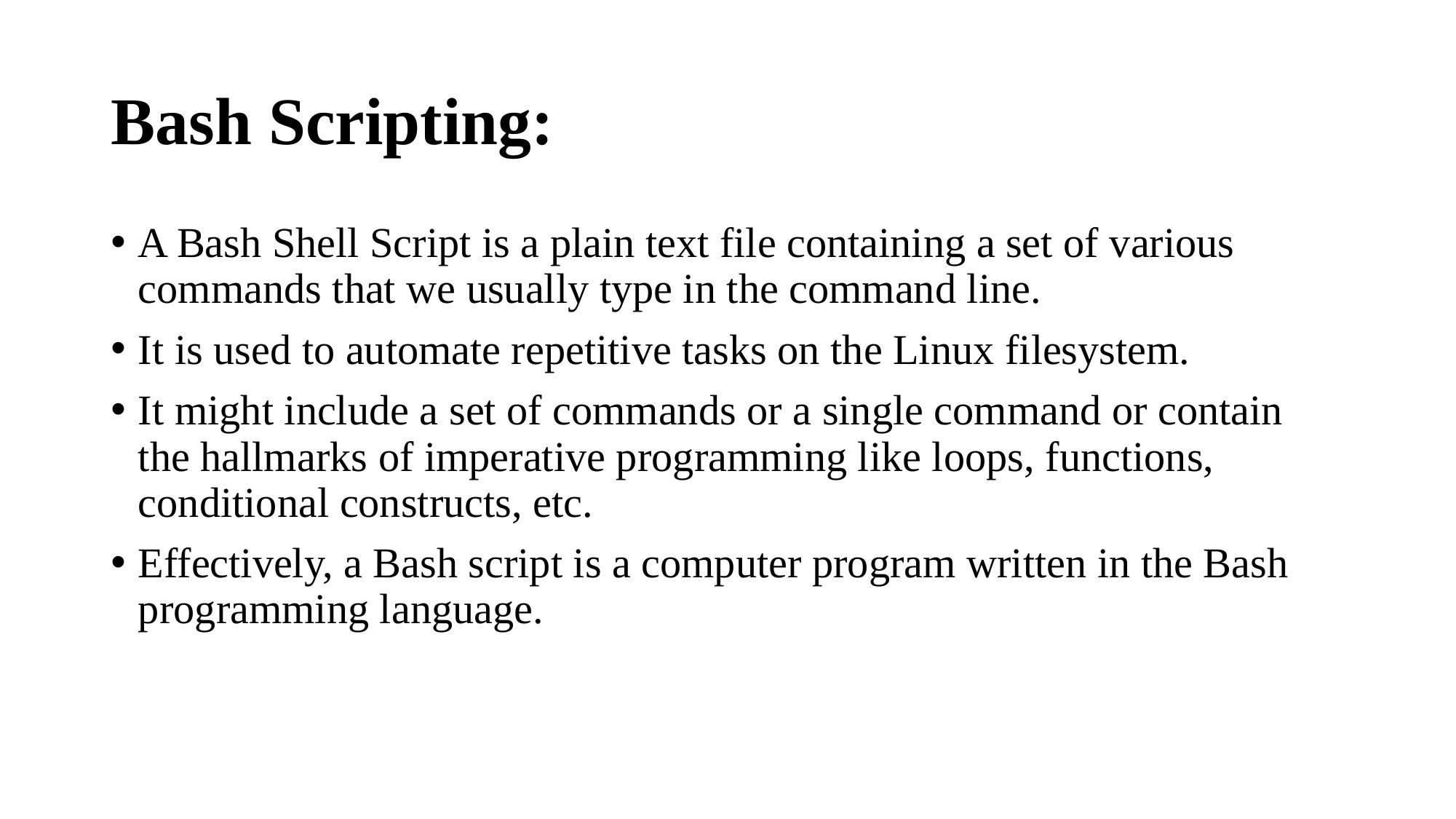

# Bash Scripting:
A Bash Shell Script is a plain text file containing a set of various commands that we usually type in the command line.
It is used to automate repetitive tasks on the Linux filesystem.
It might include a set of commands or a single command or contain the hallmarks of imperative programming like loops, functions, conditional constructs, etc.
Effectively, a Bash script is a computer program written in the Bash programming language.